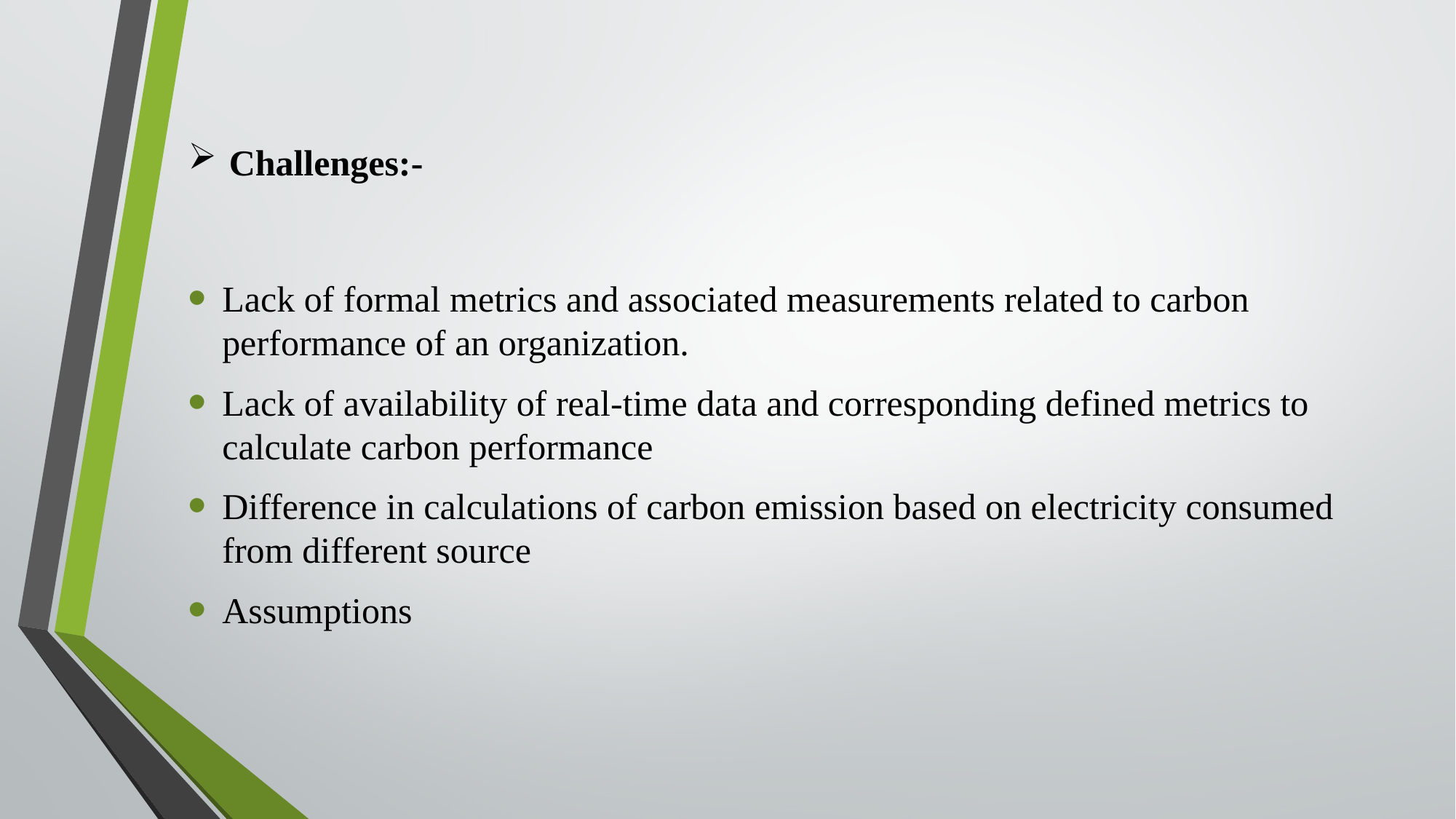

# Challenges:-
Lack of formal metrics and associated measurements related to carbon performance of an organization.
Lack of availability of real-time data and corresponding defined metrics to calculate carbon performance
Difference in calculations of carbon emission based on electricity consumed from different source
Assumptions